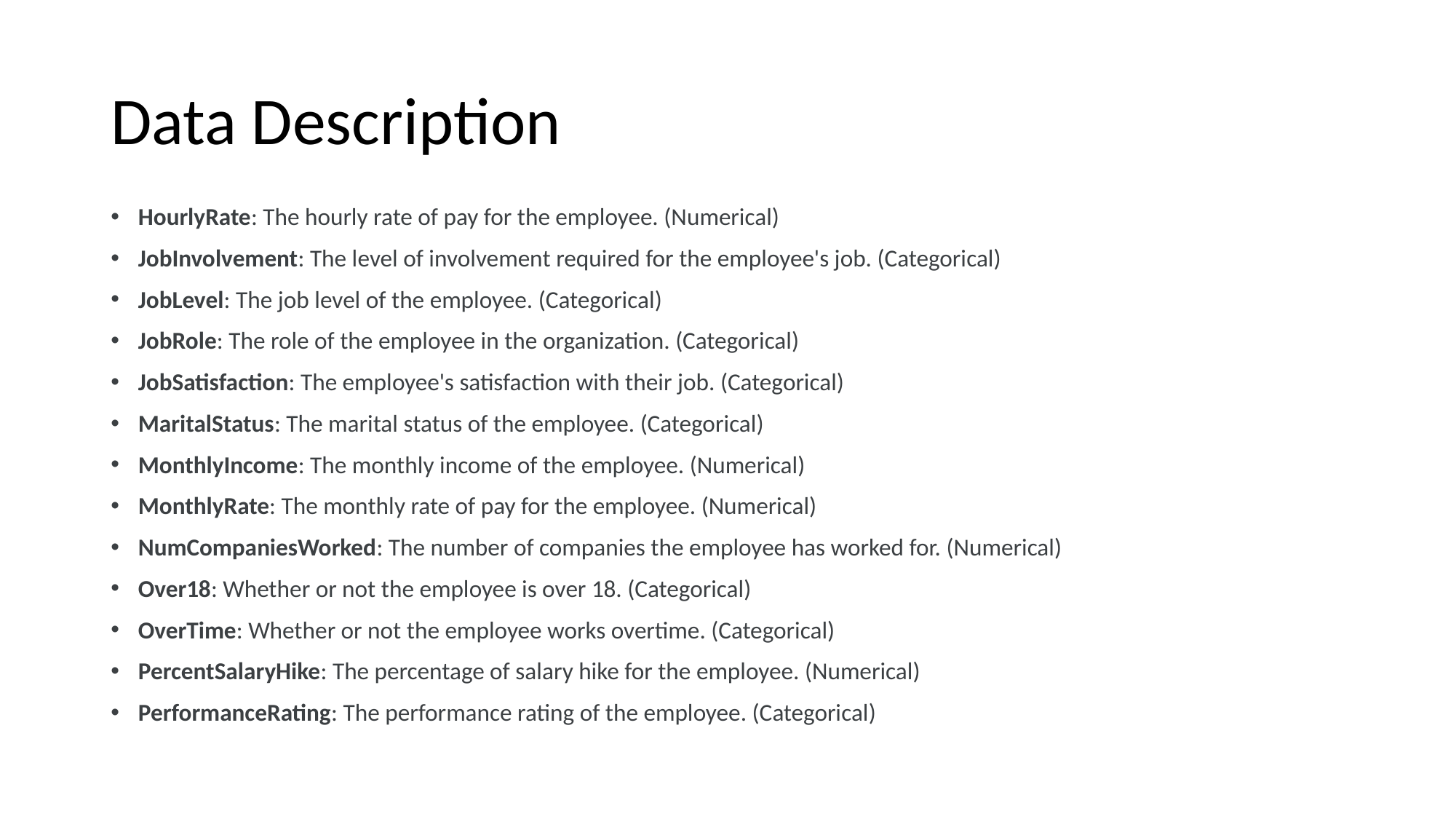

# Data Description
HourlyRate: The hourly rate of pay for the employee. (Numerical)
JobInvolvement: The level of involvement required for the employee's job. (Categorical)
JobLevel: The job level of the employee. (Categorical)
JobRole: The role of the employee in the organization. (Categorical)
JobSatisfaction: The employee's satisfaction with their job. (Categorical)
MaritalStatus: The marital status of the employee. (Categorical)
MonthlyIncome: The monthly income of the employee. (Numerical)
MonthlyRate: The monthly rate of pay for the employee. (Numerical)
NumCompaniesWorked: The number of companies the employee has worked for. (Numerical)
Over18: Whether or not the employee is over 18. (Categorical)
OverTime: Whether or not the employee works overtime. (Categorical)
PercentSalaryHike: The percentage of salary hike for the employee. (Numerical)
PerformanceRating: The performance rating of the employee. (Categorical)